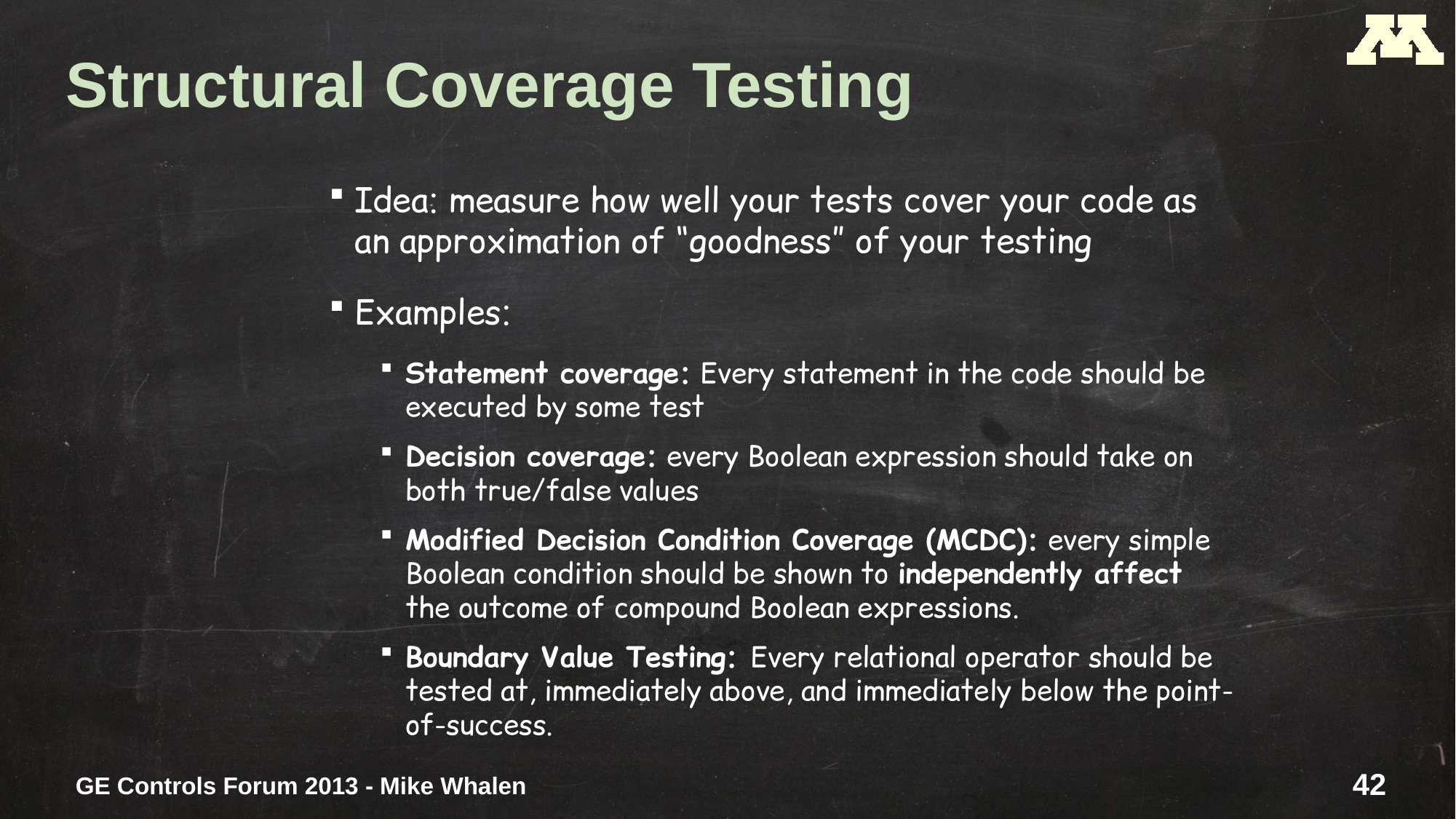

1/27/2017
# Structural Coverage Testing
Idea: measure how well your tests cover your code as an approximation of “goodness” of your testing
Examples:
Statement coverage: Every statement in the code should be executed by some test
Decision coverage: every Boolean expression should take on both true/false values
Modified Decision Condition Coverage (MCDC): every simple Boolean condition should be shown to independently affect the outcome of compound Boolean expressions.
Boundary Value Testing: Every relational operator should be tested at, immediately above, and immediately below the point-of-success.
GE Controls Forum 2013 - Mike Whalen
42